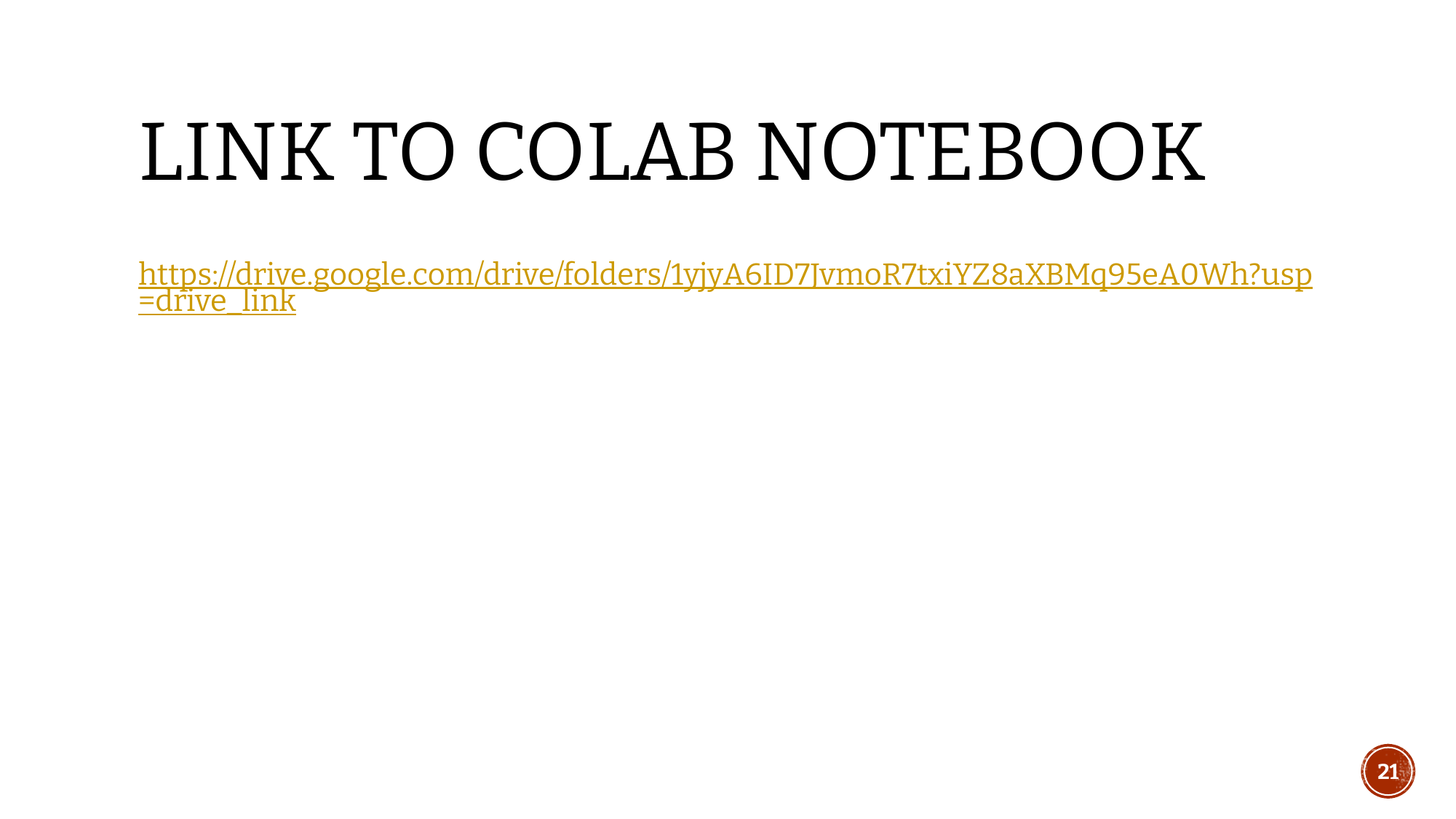

# Link to colab notebook
https://drive.google.com/drive/folders/1yjyA6ID7JvmoR7txiYZ8aXBMq95eA0Wh?usp=drive_link

21